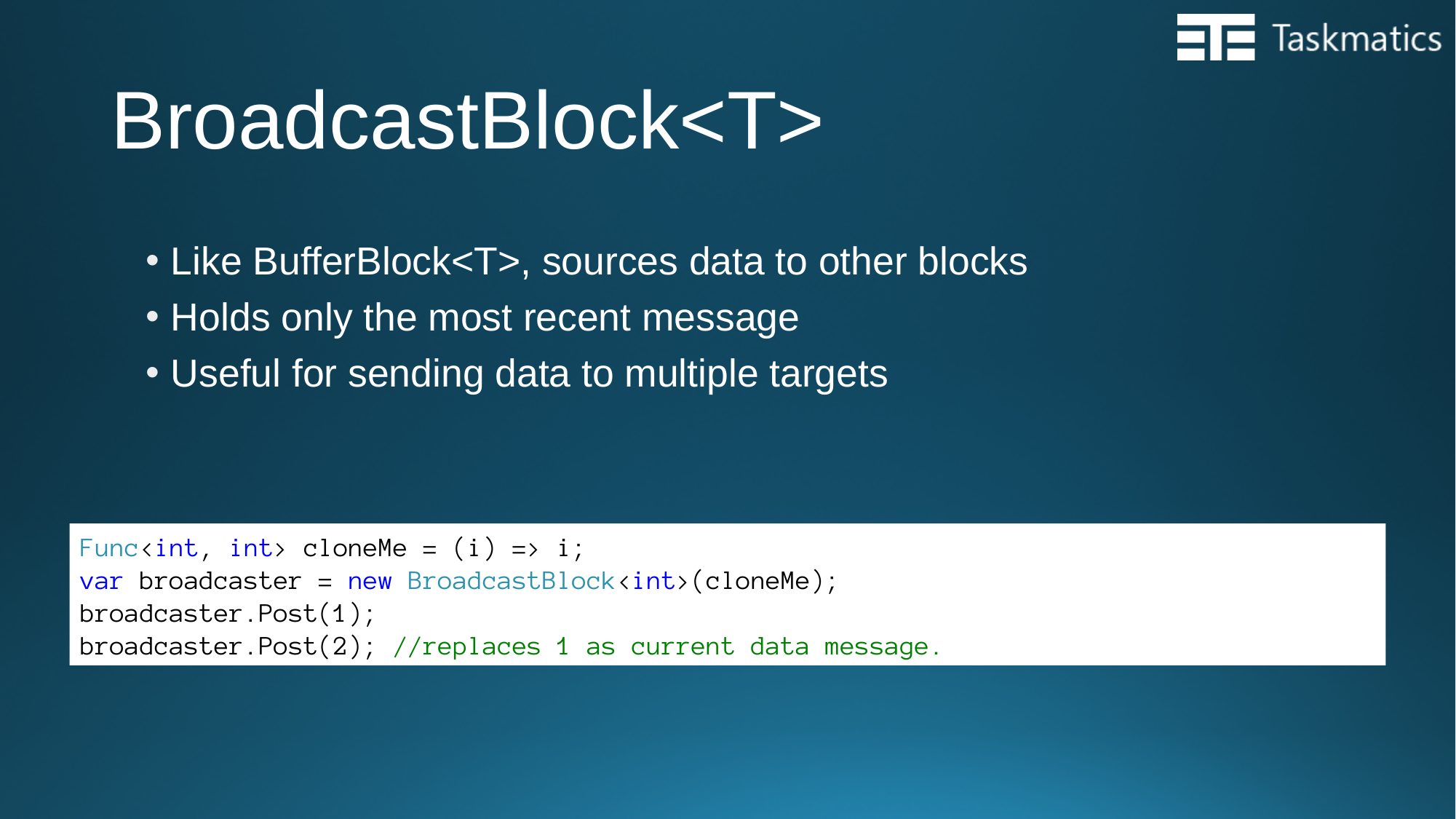

# BroadcastBlock<T>
Like BufferBlock<T>, sources data to other blocks
Holds only the most recent message
Useful for sending data to multiple targets
Func<int, int> cloneMe = (i) => i;
var broadcaster = new BroadcastBlock<int>(cloneMe);
broadcaster.Post(1);
broadcaster.Post(2); //replaces 1 as current data message.